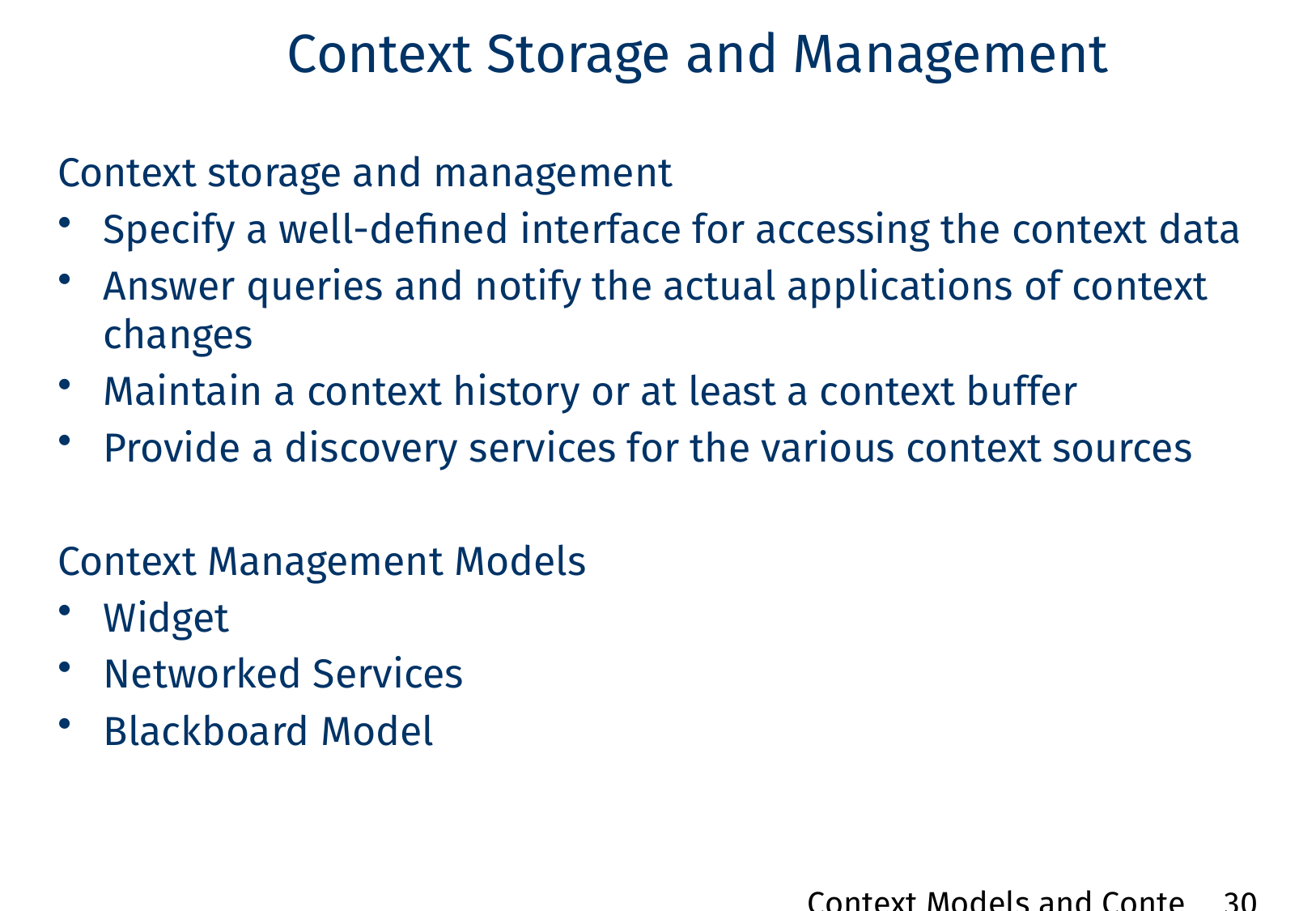

# Context Storage and Management
Context storage and management
Specify a well-defined interface for accessing the context data
Answer queries and notify the actual applications of context changes
Maintain a context history or at least a context buffer
Provide a discovery services for the various context sources

Context Management Models
Widget
Networked Services
Blackboard Model
Context Models and Context-awareness:
30